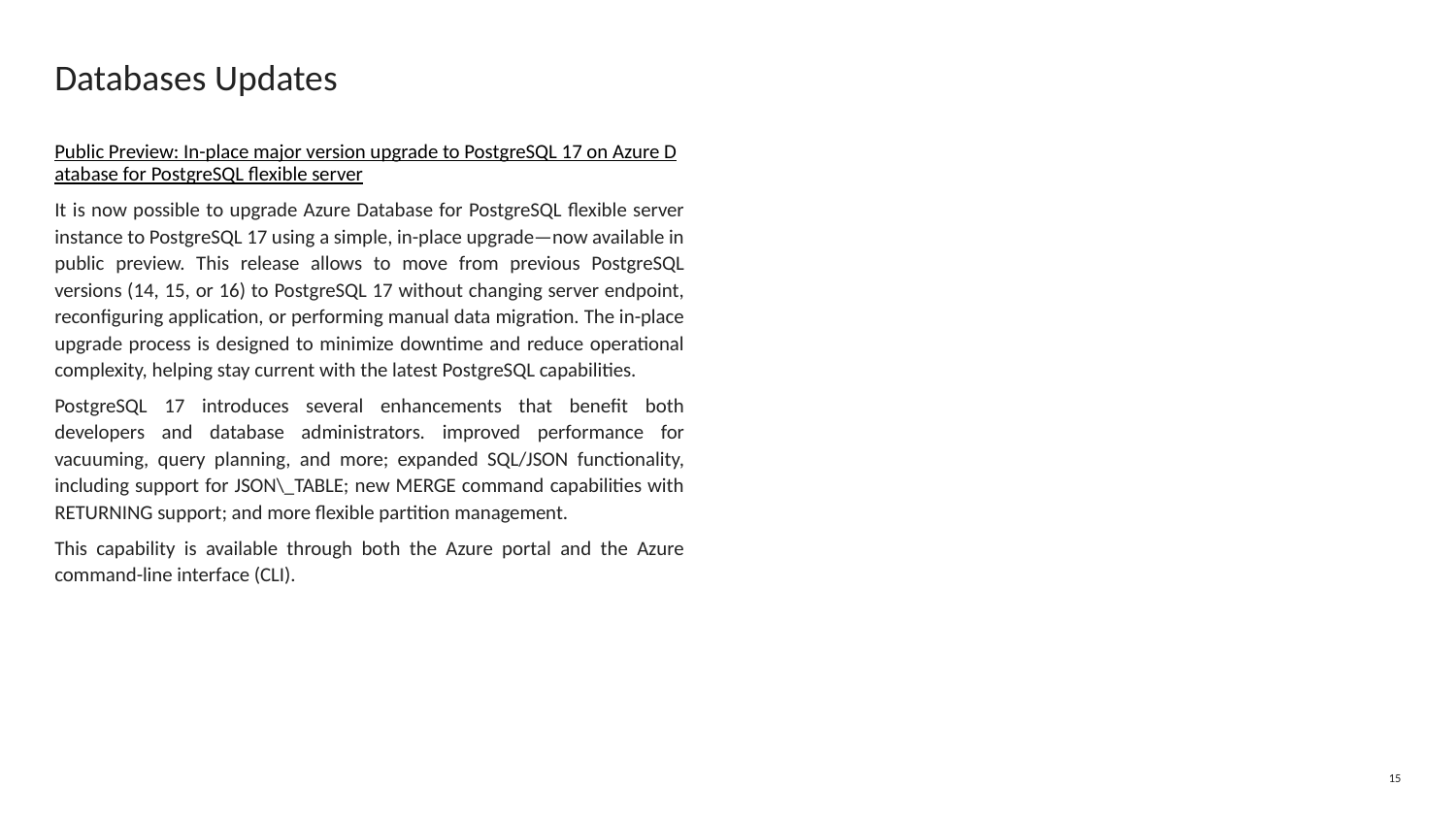

# Databases Updates
Public Preview: In-place major version upgrade to PostgreSQL 17 on Azure Database for PostgreSQL flexible server
It is now possible to upgrade Azure Database for PostgreSQL flexible server instance to PostgreSQL 17 using a simple, in-place upgrade—now available in public preview. This release allows to move from previous PostgreSQL versions (14, 15, or 16) to PostgreSQL 17 without changing server endpoint, reconfiguring application, or performing manual data migration. The in-place upgrade process is designed to minimize downtime and reduce operational complexity, helping stay current with the latest PostgreSQL capabilities.
PostgreSQL 17 introduces several enhancements that benefit both developers and database administrators. improved performance for vacuuming, query planning, and more; expanded SQL/JSON functionality, including support for JSON\_TABLE; new MERGE command capabilities with RETURNING support; and more flexible partition management.
This capability is available through both the Azure portal and the Azure command-line interface (CLI).